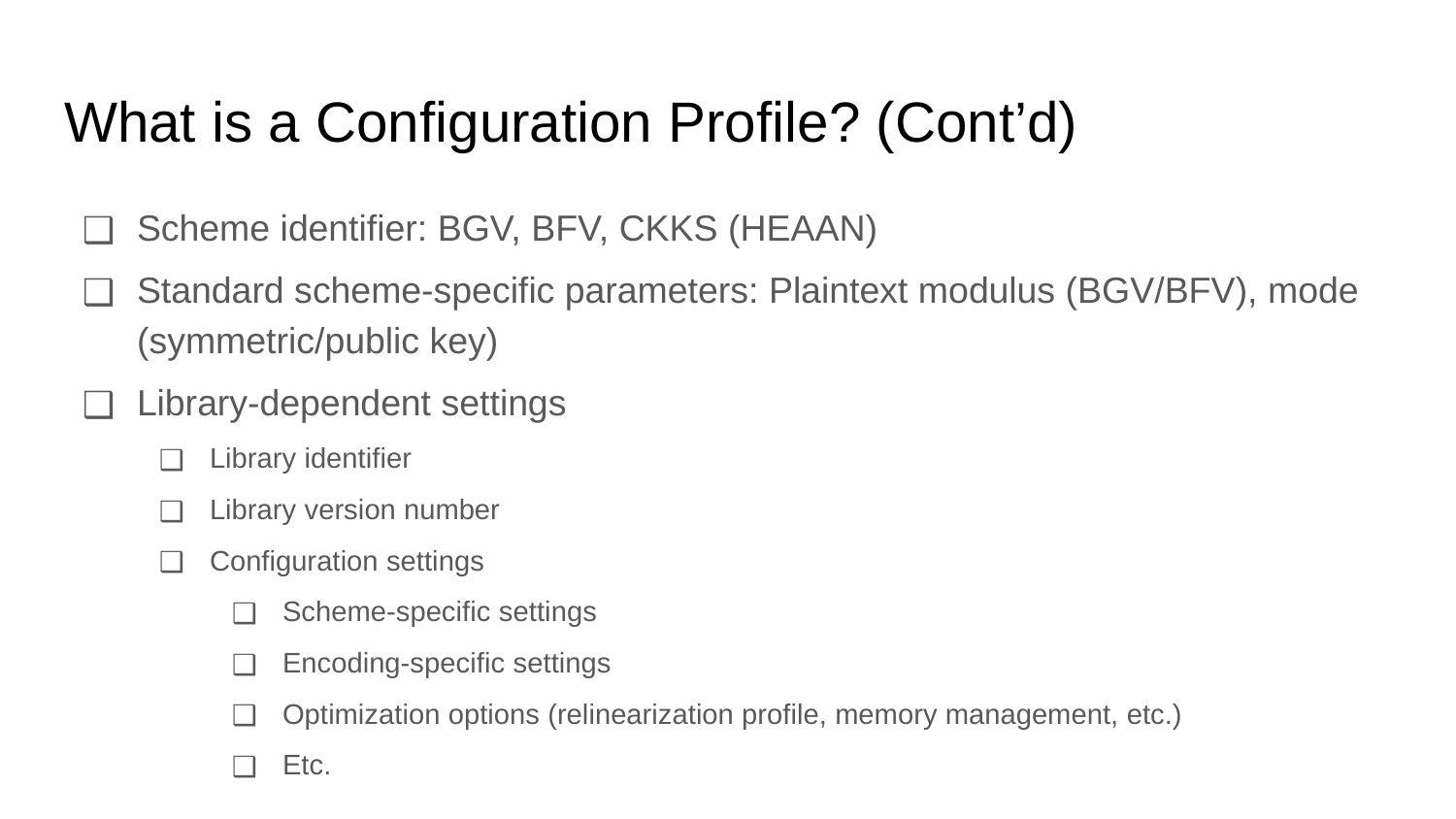

# What is a Configuration Profile? (Cont’d)
Scheme identifier: BGV, BFV, CKKS (HEAAN)
Standard scheme-specific parameters: Plaintext modulus (BGV/BFV), mode (symmetric/public key)
Library-dependent settings
Library identifier
Library version number
Configuration settings
Scheme-specific settings
Encoding-specific settings
Optimization options (relinearization profile, memory management, etc.)
Etc.